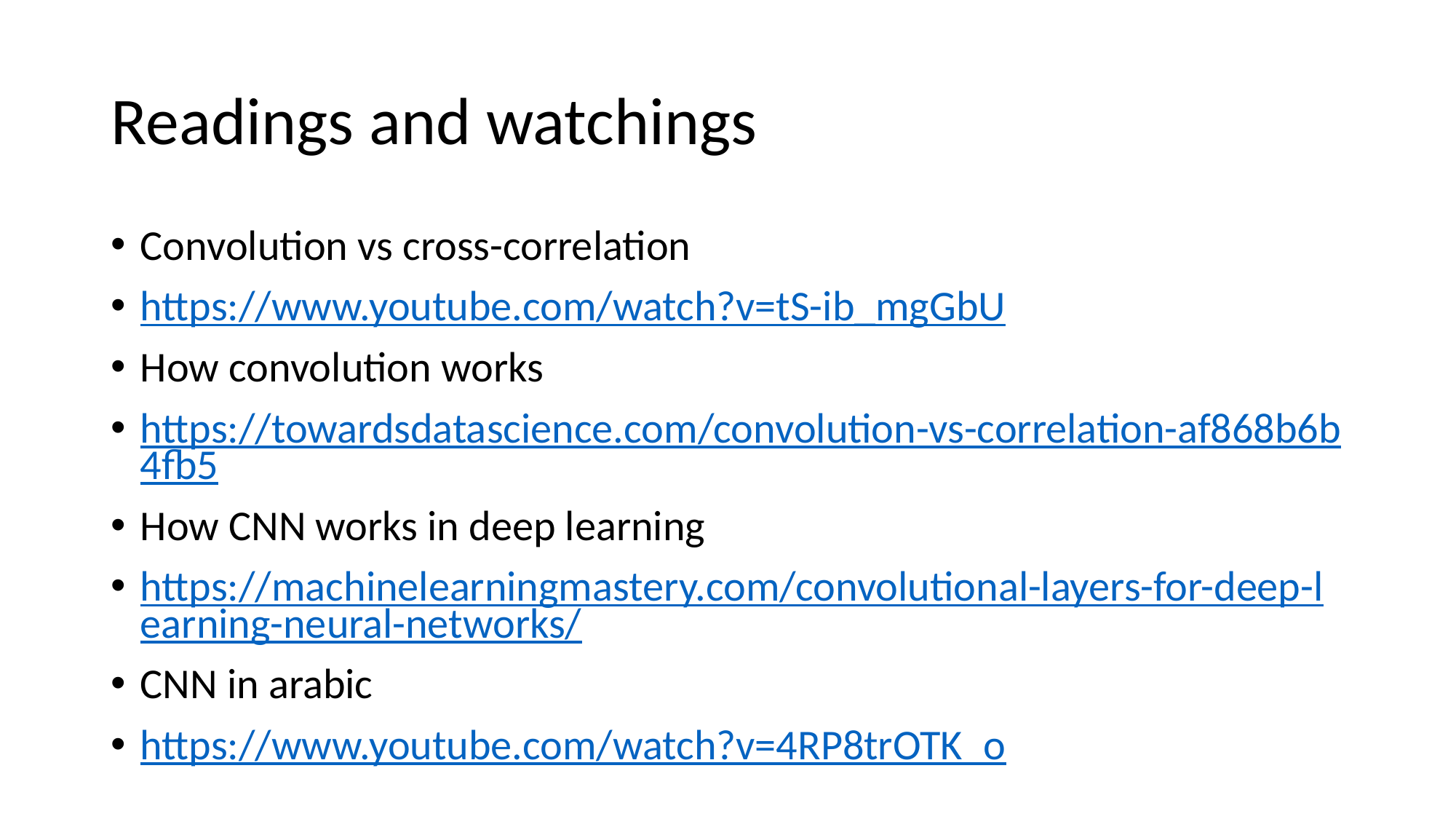

# Readings and watchings
Convolution vs cross-correlation
https://www.youtube.com/watch?v=tS-ib_mgGbU
How convolution works
https://towardsdatascience.com/convolution-vs-correlation-af868b6b4fb5
How CNN works in deep learning
https://machinelearningmastery.com/convolutional-layers-for-deep-learning-neural-networks/
CNN in arabic
https://www.youtube.com/watch?v=4RP8trOTK_o